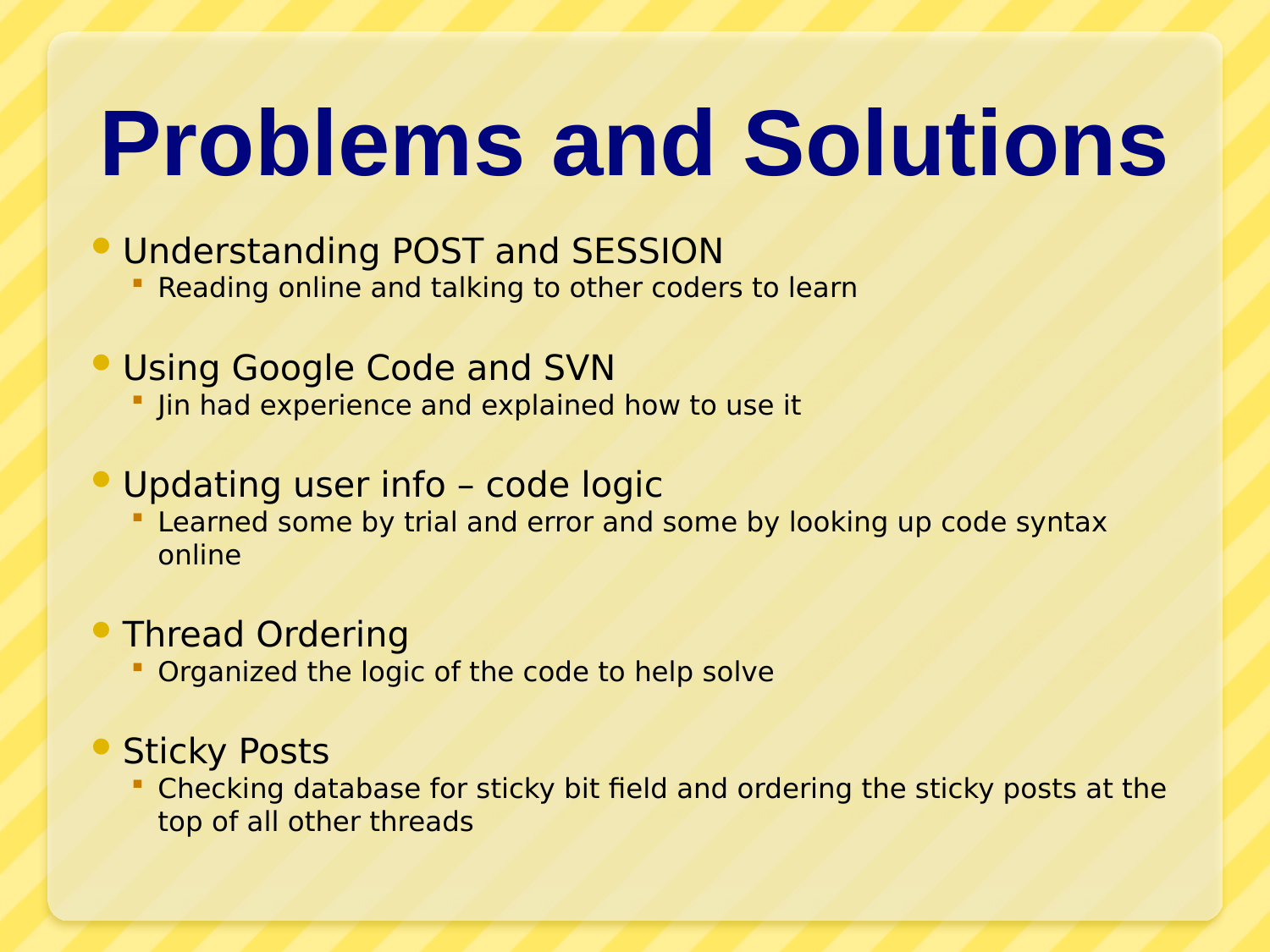

# Problems and Solutions
Understanding POST and SESSION
Reading online and talking to other coders to learn

Using Google Code and SVN
Jin had experience and explained how to use it

Updating user info – code logic
Learned some by trial and error and some by looking up code syntax online

Thread Ordering
Organized the logic of the code to help solve

Sticky Posts
Checking database for sticky bit field and ordering the sticky posts at the top of all other threads